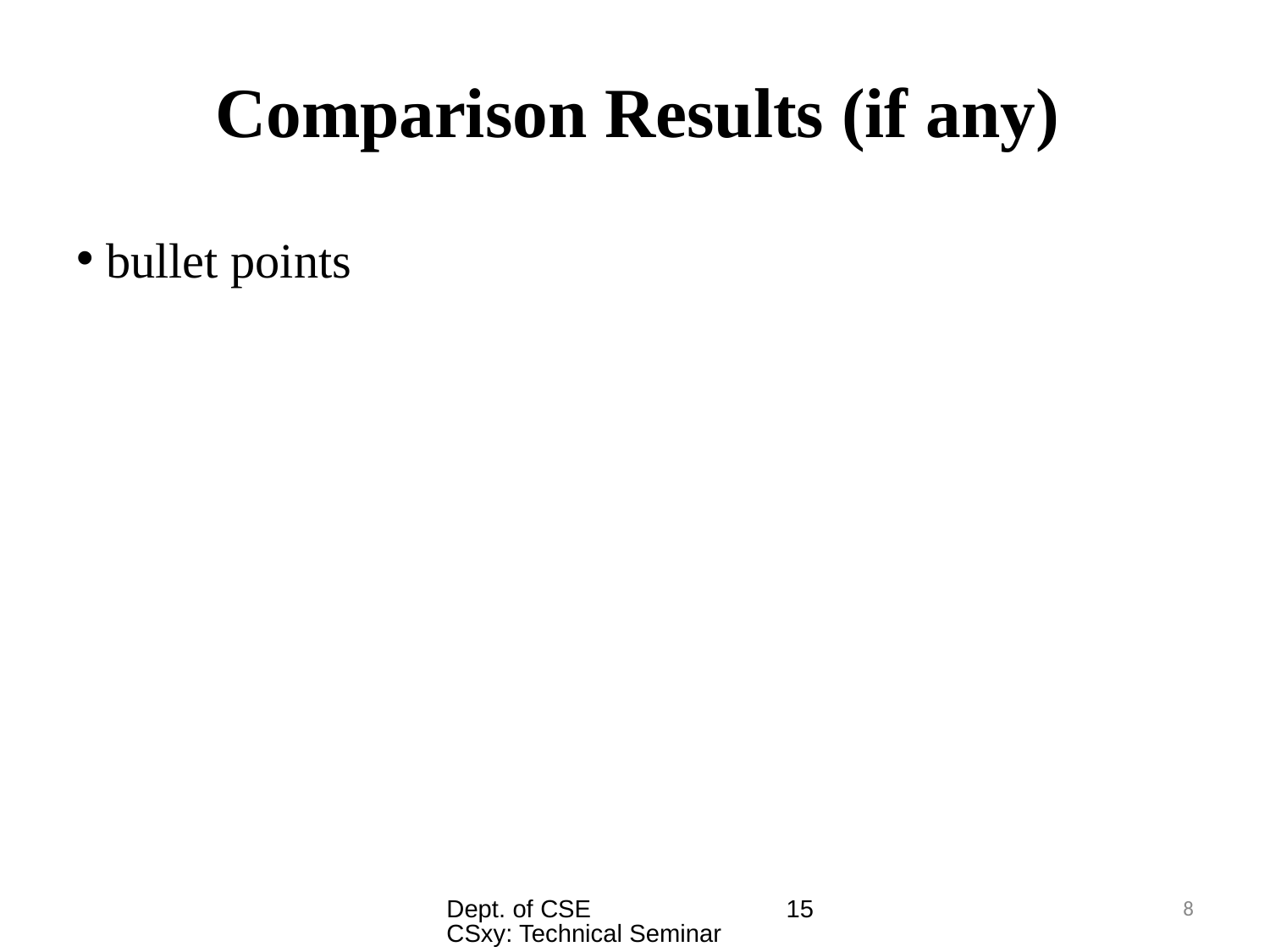

# Comparison Results (if any)
 bullet points

Dept. of CSE                            15CSxy: Technical Seminar
8